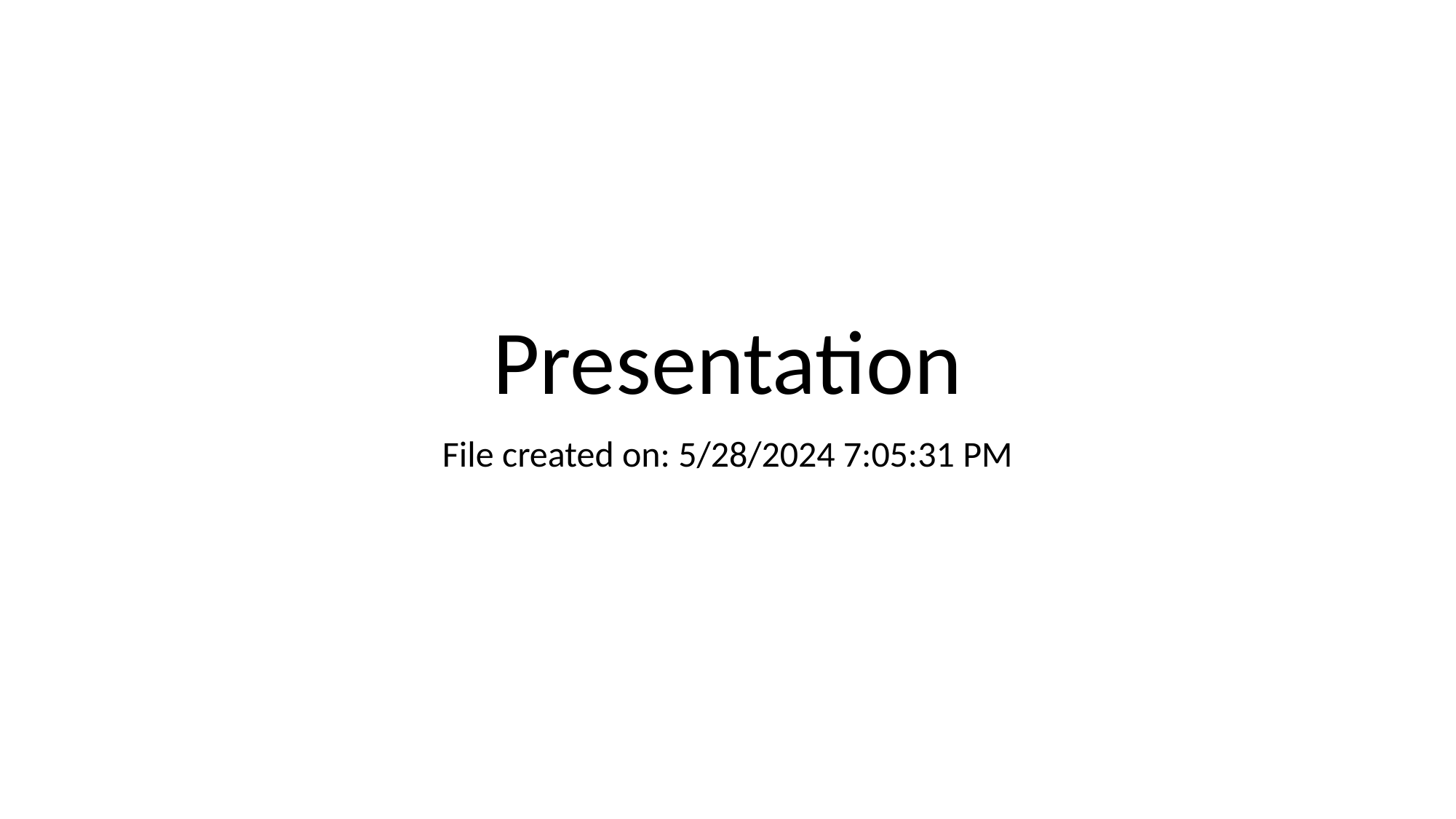

# Presentation
File created on: 5/28/2024 7:05:31 PM